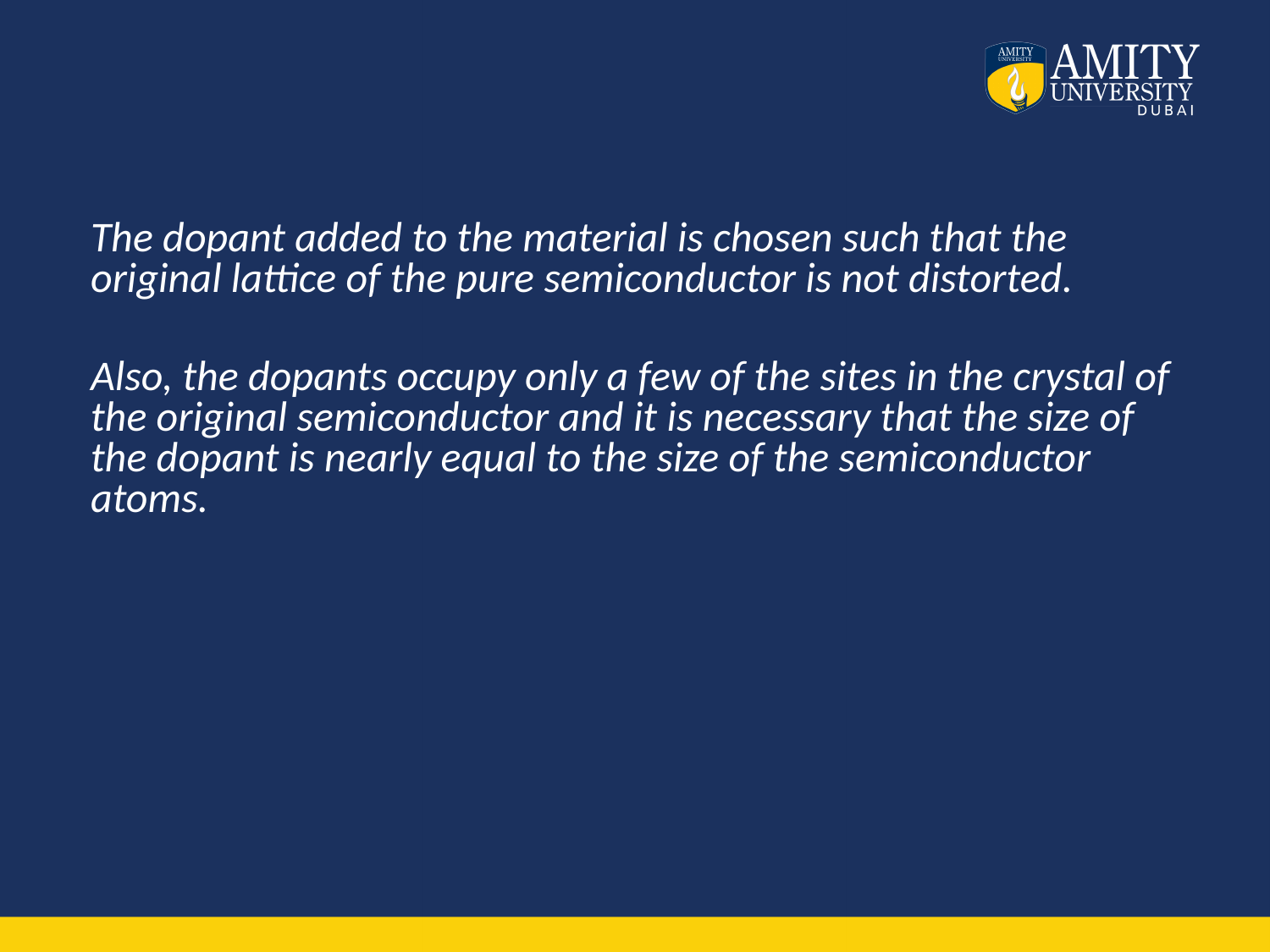

The dopant added to the material is chosen such that the original lattice of the pure semiconductor is not distorted.

Also, the dopants occupy only a few of the sites in the crystal of the original semiconductor and it is necessary that the size of the dopant is nearly equal to the size of the semiconductor atoms.